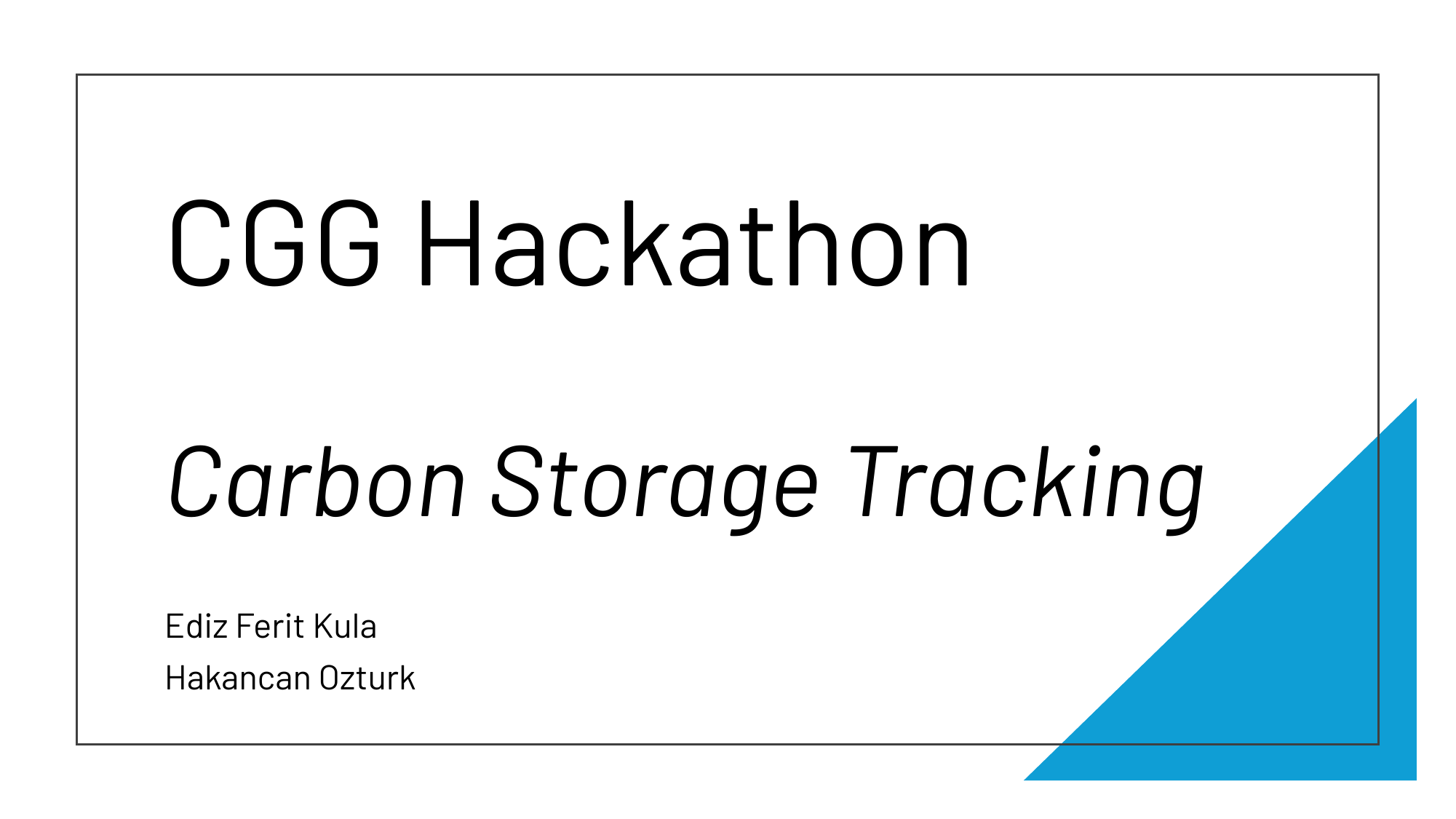

# CGG Hackathon Carbon Storage Tracking

Ediz Ferit Kula
Hakancan Ozturk